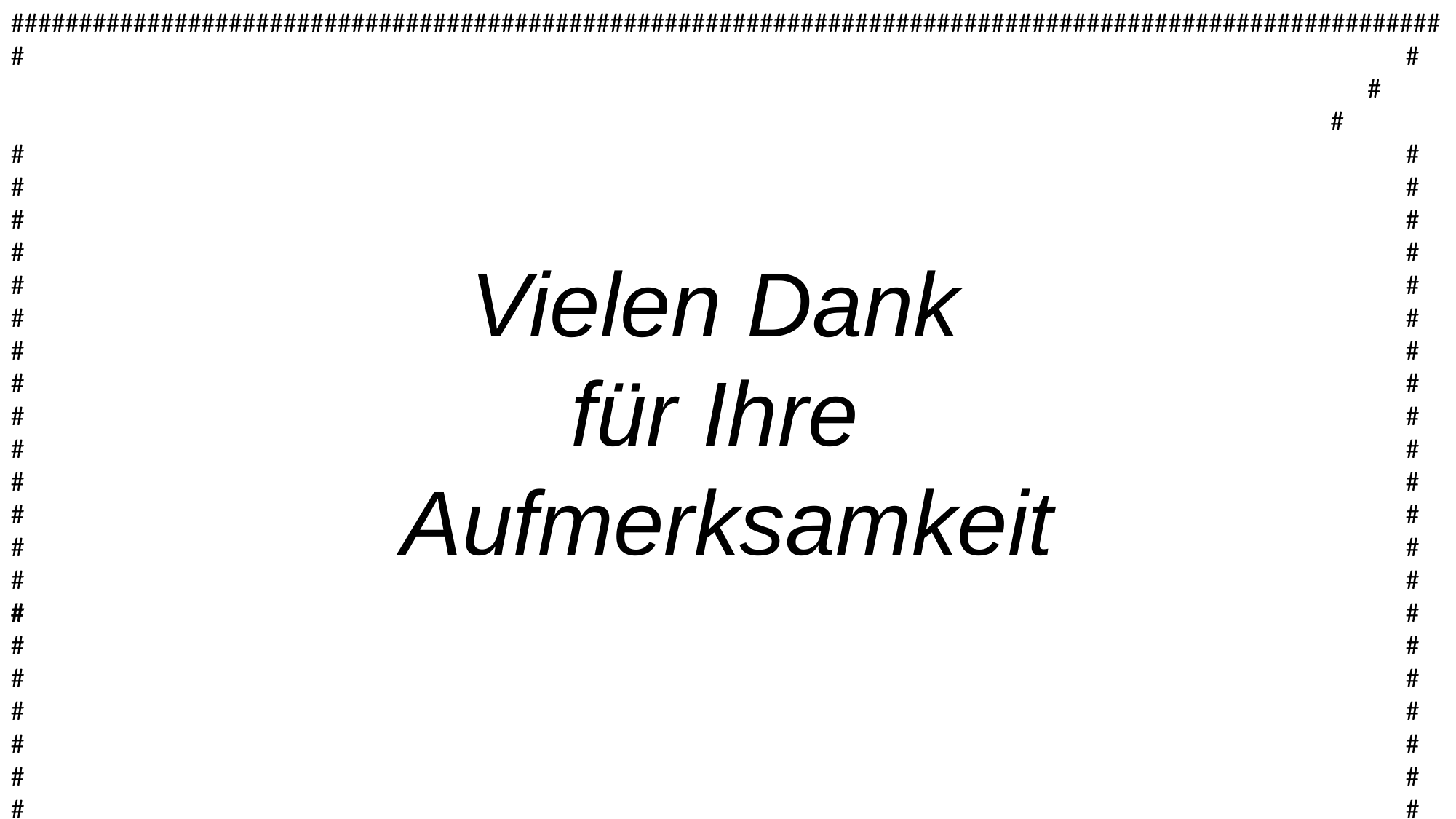

#########################################################################################################
#                                                                                                                                                                                                                                #                                                                                                                                                                                                                                #                                                                                                                                                                                                                                #
#                                                                                                                                                                                                                                #
#                                                                                                                                                                                                                                #
#                                                                                                                                                                                                                                #
#                                                                                                                                                                                                                                #
#                                                                                                                                                                                                                                #
#                                                                                                                                                                                                                                #
#                                                                                                                                                                                                                                #
#                                                                                                                                                                                                                                #
#                                                                                                                                                                                                                                #
#                                                                                                                                                                                                                                #
#                                                                                                                                                                                                                                #
#                                                                                                                                                                                                                                #
#                                                                                                                                                                                                                                #
#                                                                                                                                                                                                                                #
#                                                                                                                                                                                                                                #
#                                                                                                                                                                                                                                #
#                                                                                                                                                                                                                                #
#                                                                                                                                                                                                                                #
#                                                                                                                                                                                                                                #
#                                                                                                                                                                                                                                #
#                                                                                                                                                                                                                                #
#########################################################################################################
Vielen Dank
für Ihre
Aufmerksamkeit